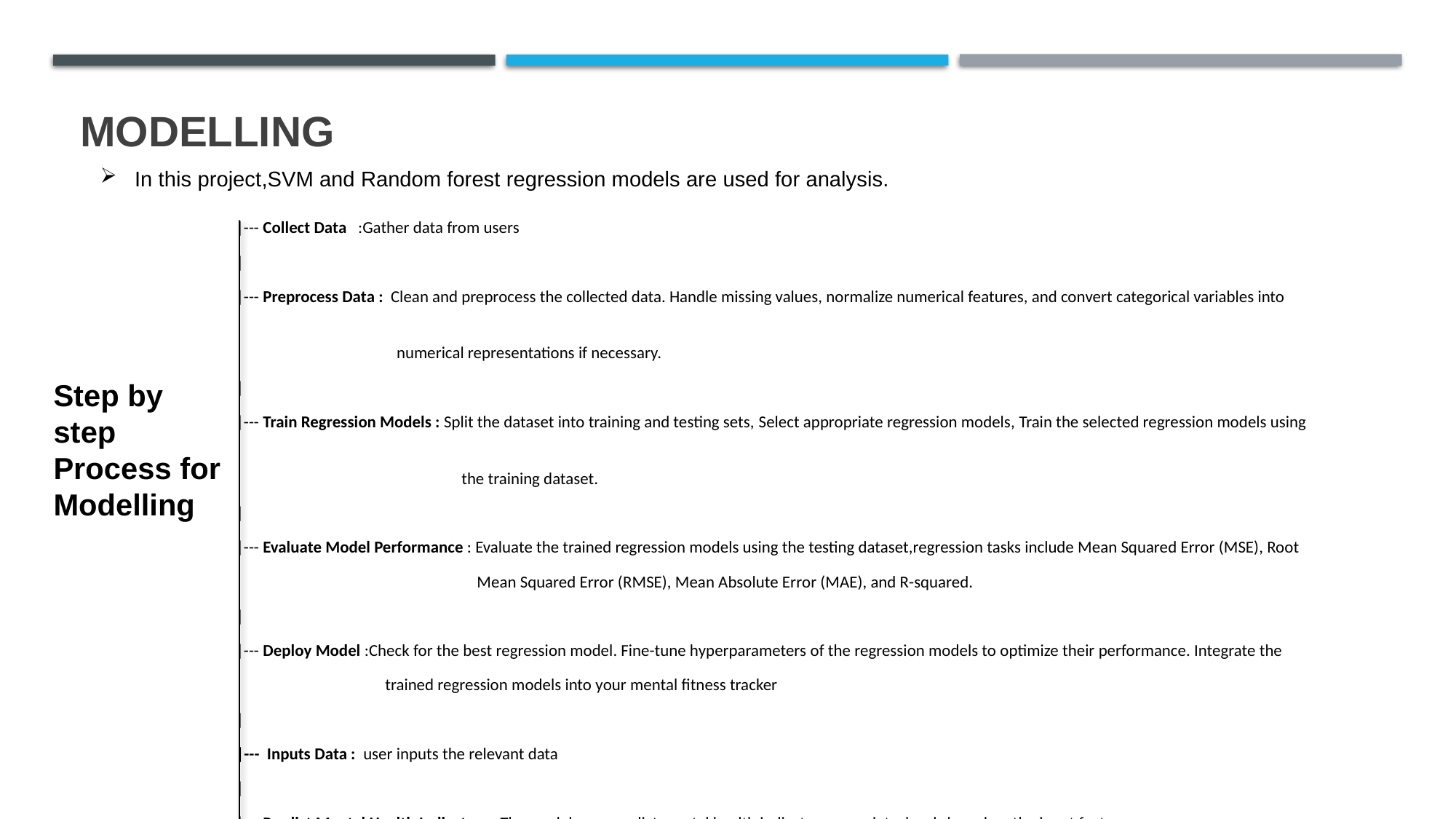

# MODELLING
In this project,SVM and Random forest regression models are used for analysis.
Step by step
Process for Modelling

|--- Collect Data   :Gather data from users
|
|--- Preprocess Data :  Clean and preprocess the collected data. Handle missing values, normalize numerical features, and convert categorical variables into
                                          numerical representations if necessary.
|
|--- Train Regression Models : Split the dataset into training and testing sets, Select appropriate regression models, Train the selected regression models using
                                                           the training dataset.
|
|--- Evaluate Model Performance : Evaluate the trained regression models using the testing dataset,regression tasks include Mean Squared Error (MSE), Root
                                                               Mean Squared Error (RMSE), Mean Absolute Error (MAE), and R-squared.
|
|--- Deploy Model :Check for the best regression model. Fine-tune hyperparameters of the regression models to optimize their performance. Integrate the
                                       trained regression models into your mental fitness tracker
|
|---  Inputs Data :  user inputs the relevant data
|
|--- Predict Mental Health Indicators : The models can predict mental health indicators or anxiety  levels based on the input features
|--- End